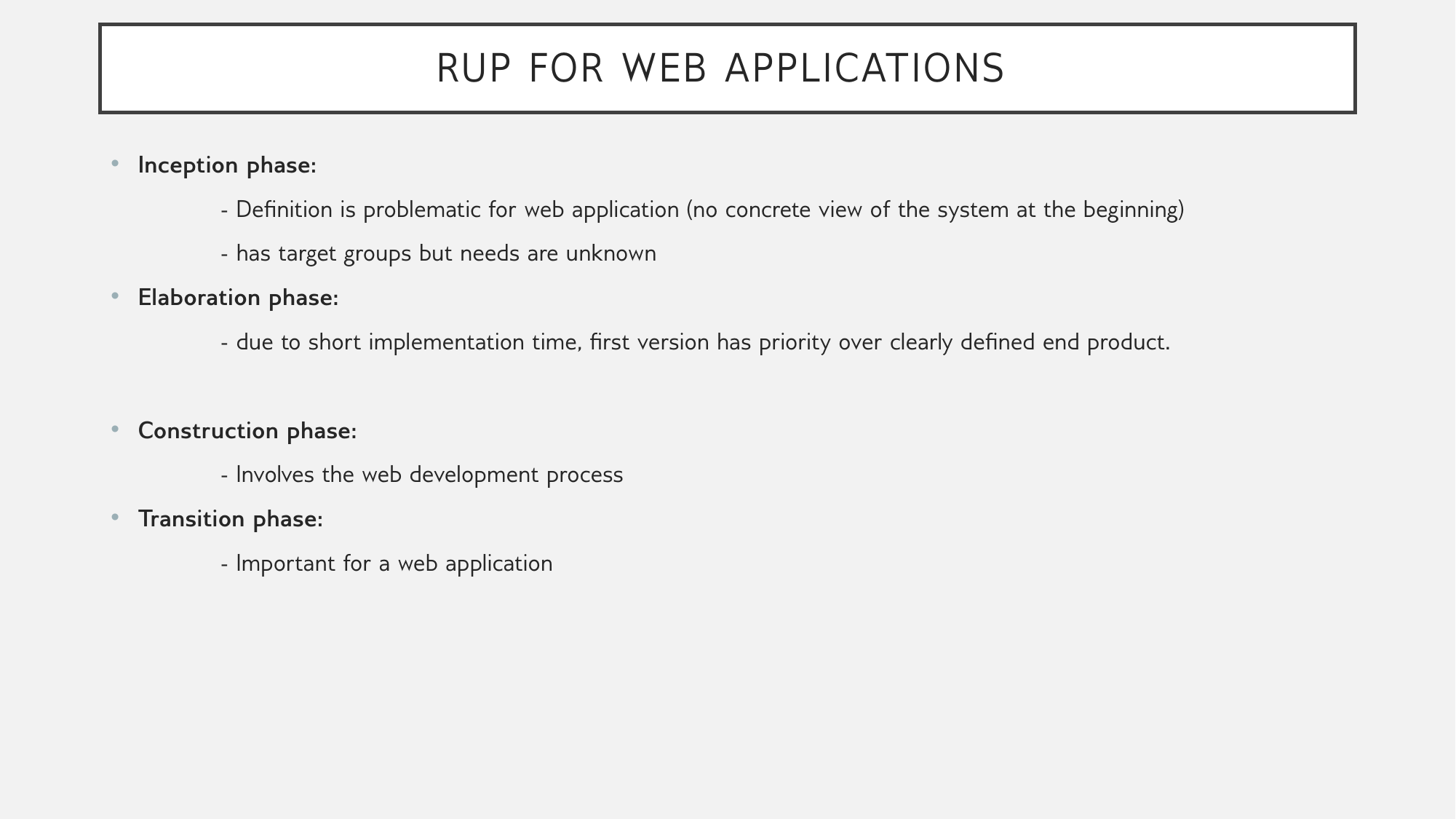

# RUP for web applications
Inception phase:
	- Definition is problematic for web application (no concrete view of the system at the beginning)
	- has target groups but needs are unknown
Elaboration phase:
	- due to short implementation time, first version has priority over clearly defined end product.

Construction phase:
	- Involves the web development process
Transition phase:
	- Important for a web application